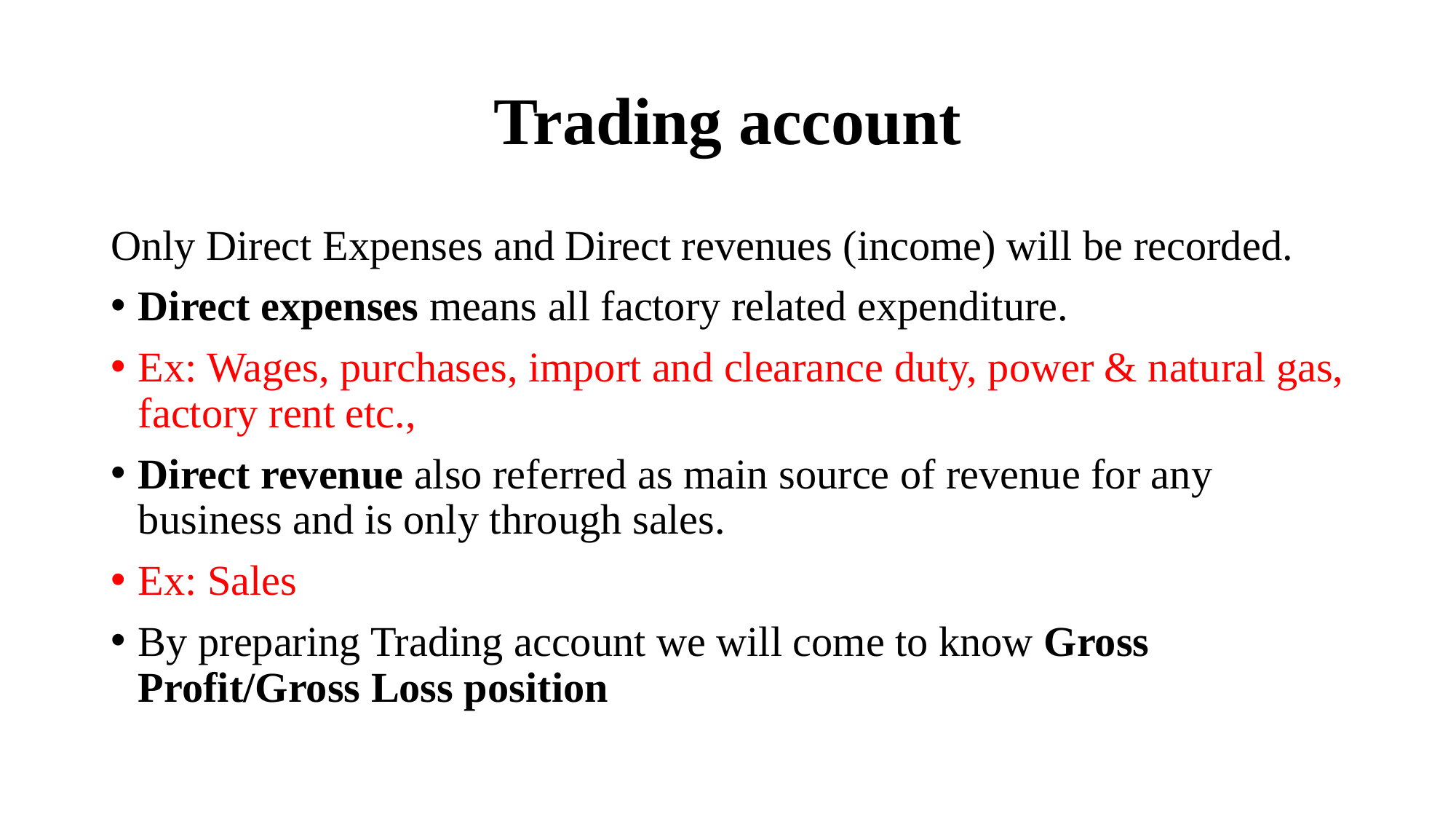

# Trading account
Only Direct Expenses and Direct revenues (income) will be recorded.
Direct expenses means all factory related expenditure.
Ex: Wages, purchases, import and clearance duty, power & natural gas, factory rent etc.,
Direct revenue also referred as main source of revenue for any business and is only through sales.
Ex: Sales
By preparing Trading account we will come to know Gross Profit/Gross Loss position